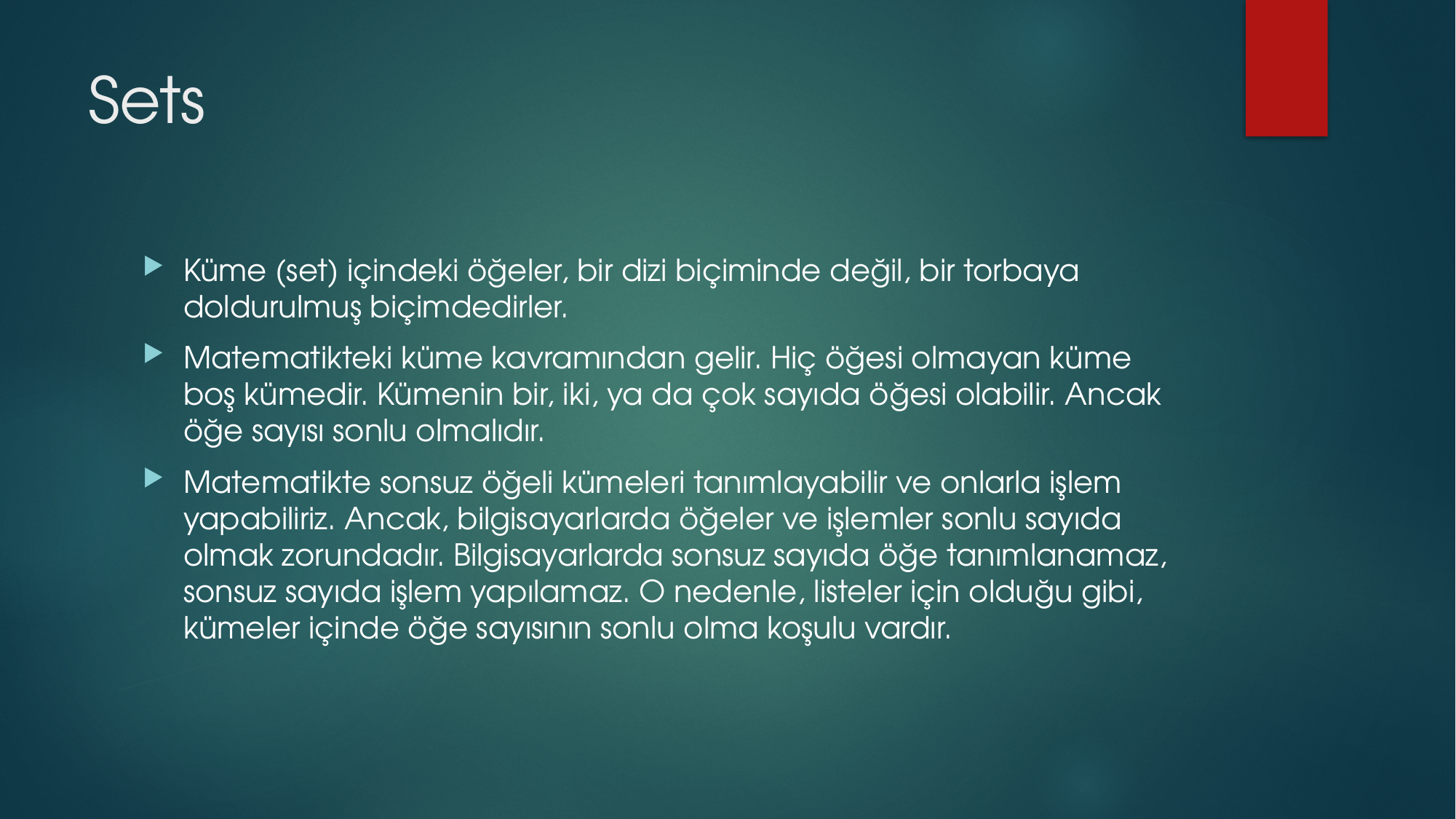

# Sets
Küme (set) içindeki öğeler, bir dizi biçiminde değil, bir torbaya doldurulmuş biçimdedirler.
Matematikteki küme kavramından gelir. Hiç öğesi olmayan küme boş kümedir. Kümenin bir, iki, ya da çok sayıda öğesi olabilir. Ancak öğe sayısı sonlu olmalıdır.
Matematikte sonsuz öğeli kümeleri tanımlayabilir ve onlarla işlem yapabiliriz. Ancak, bilgisayarlarda öğeler ve işlemler sonlu sayıda olmak zorundadır. Bilgisayarlarda sonsuz sayıda öğe tanımlanamaz, sonsuz sayıda işlem yapılamaz. O nedenle, listeler için olduğu gibi, kümeler içinde öğe sayısının sonlu olma koşulu vardır.